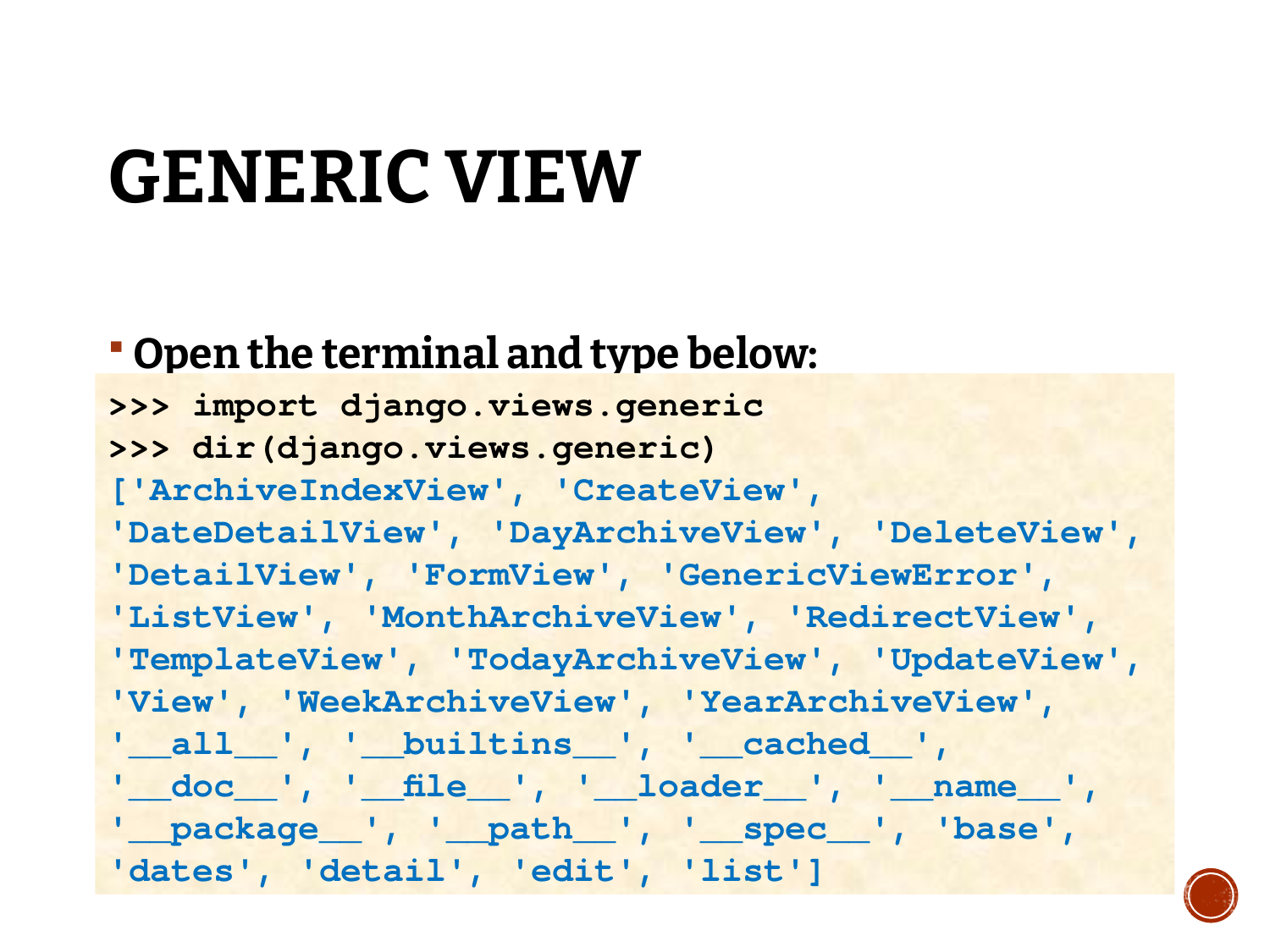

# Generic view
Open the terminal and type below:
>>> import django.views.generic
>>> dir(django.views.generic)
['ArchiveIndexView', 'CreateView', 'DateDetailView', 'DayArchiveView', 'DeleteView', 'DetailView', 'FormView', 'GenericViewError', 'ListView', 'MonthArchiveView', 'RedirectView', 'TemplateView', 'TodayArchiveView', 'UpdateView', 'View', 'WeekArchiveView', 'YearArchiveView', '__all__', '__builtins__', '__cached__', '__doc__', '__file__', '__loader__', '__name__', '__package__', '__path__', '__spec__', 'base', 'dates', 'detail', 'edit', 'list']